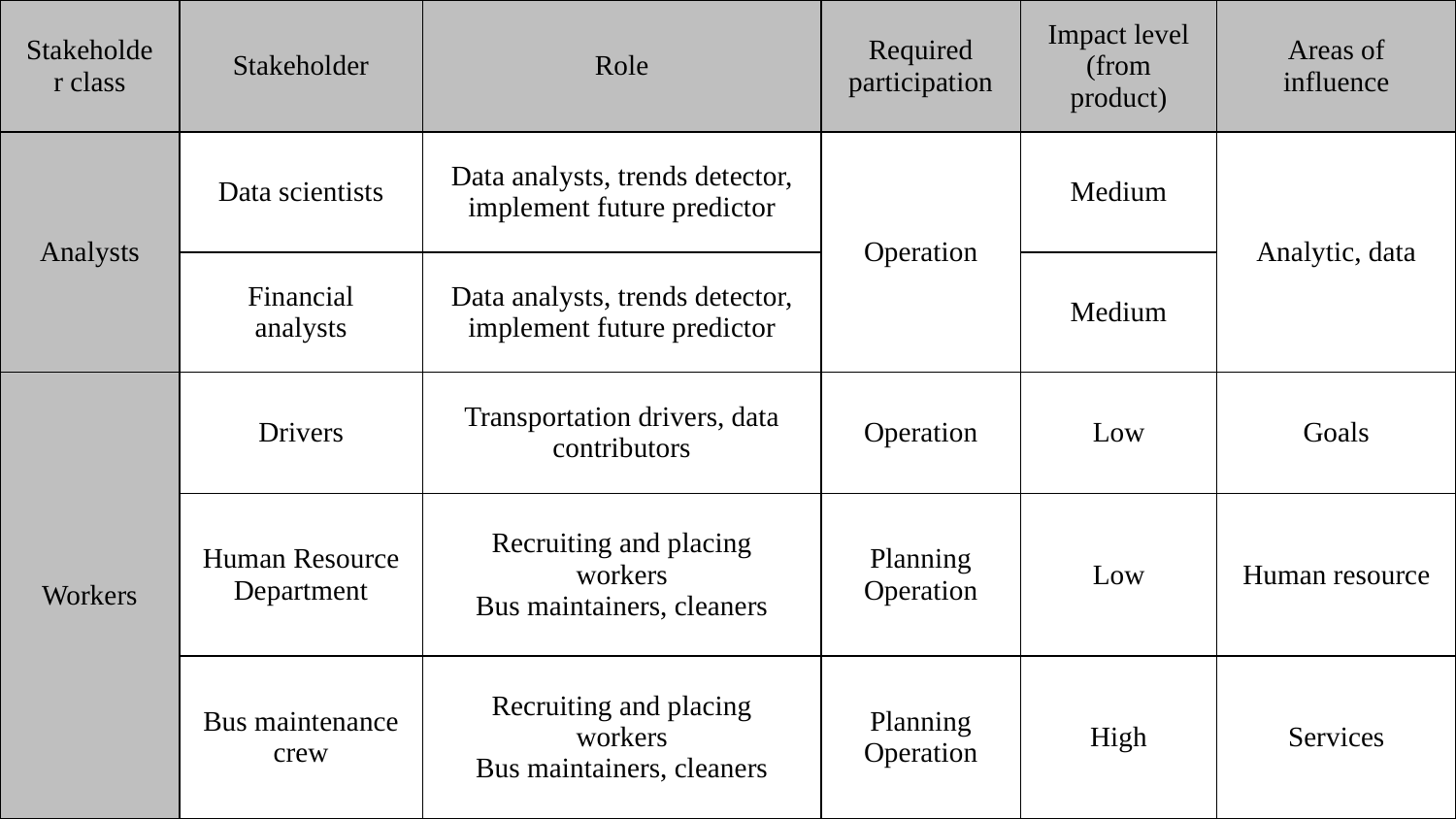

| Stakeholder class | Stakeholder | Role | Required participation | Impact level (from product) | Areas of influence |
| --- | --- | --- | --- | --- | --- |
| Analysts | Data scientists | Data analysts, trends detector, implement future predictor | Operation | Medium | Analytic, data |
|  | Financial analysts | Data analysts, trends detector, implement future predictor |  | Medium |  |
| Workers | Drivers | Transportation drivers, data contributors | Operation | Low | Goals |
|  | Human Resource Department | Recruiting and placing workers Bus maintainers, cleaners | Planning Operation | Low | Human resource |
|  | Bus maintenance crew | Recruiting and placing workers Bus maintainers, cleaners | Planning Operation | High | Services |